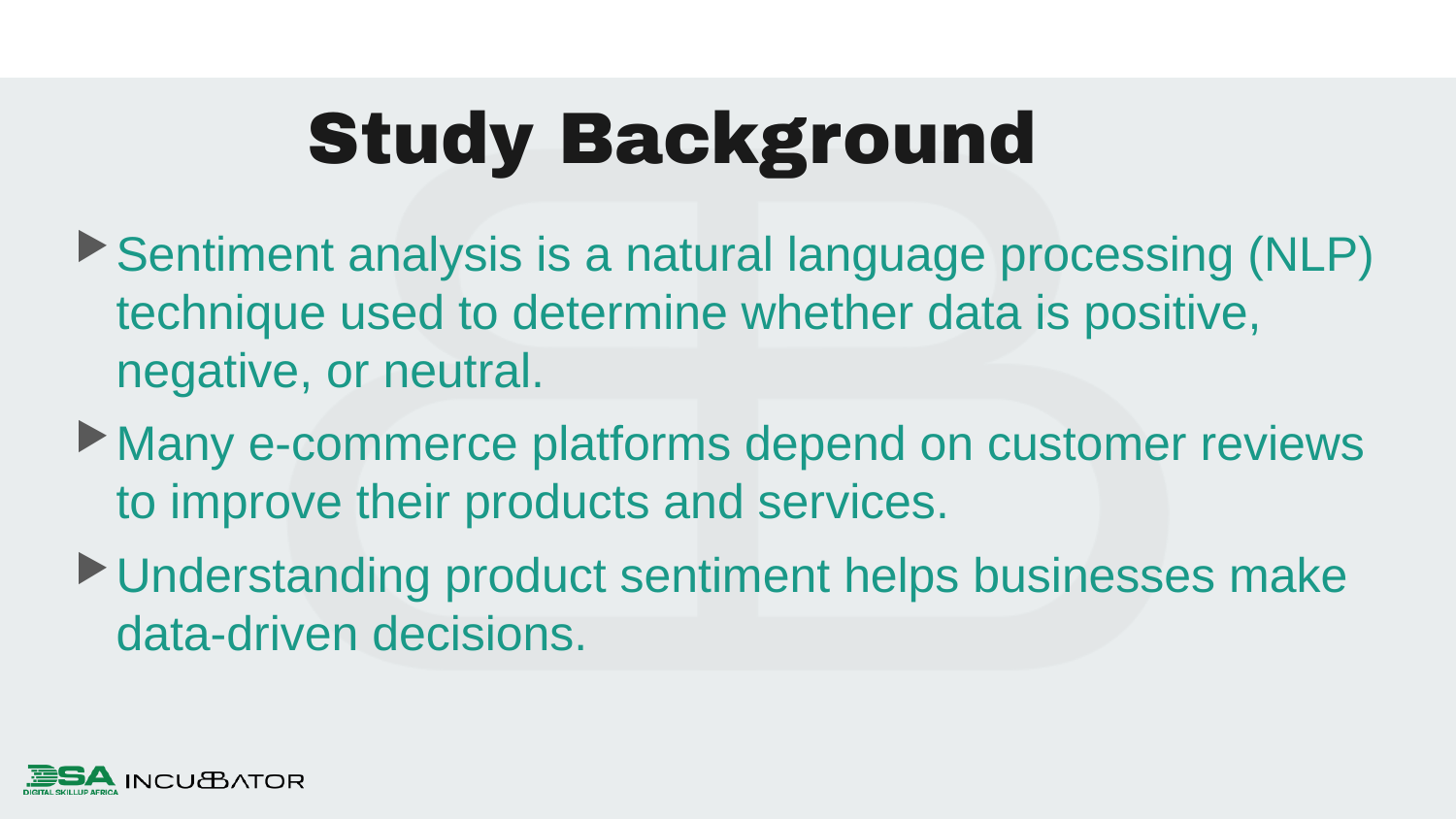

Study Background
Sentiment analysis is a natural language processing (NLP) technique used to determine whether data is positive, negative, or neutral.
Many e-commerce platforms depend on customer reviews to improve their products and services.
Understanding product sentiment helps businesses make data-driven decisions.